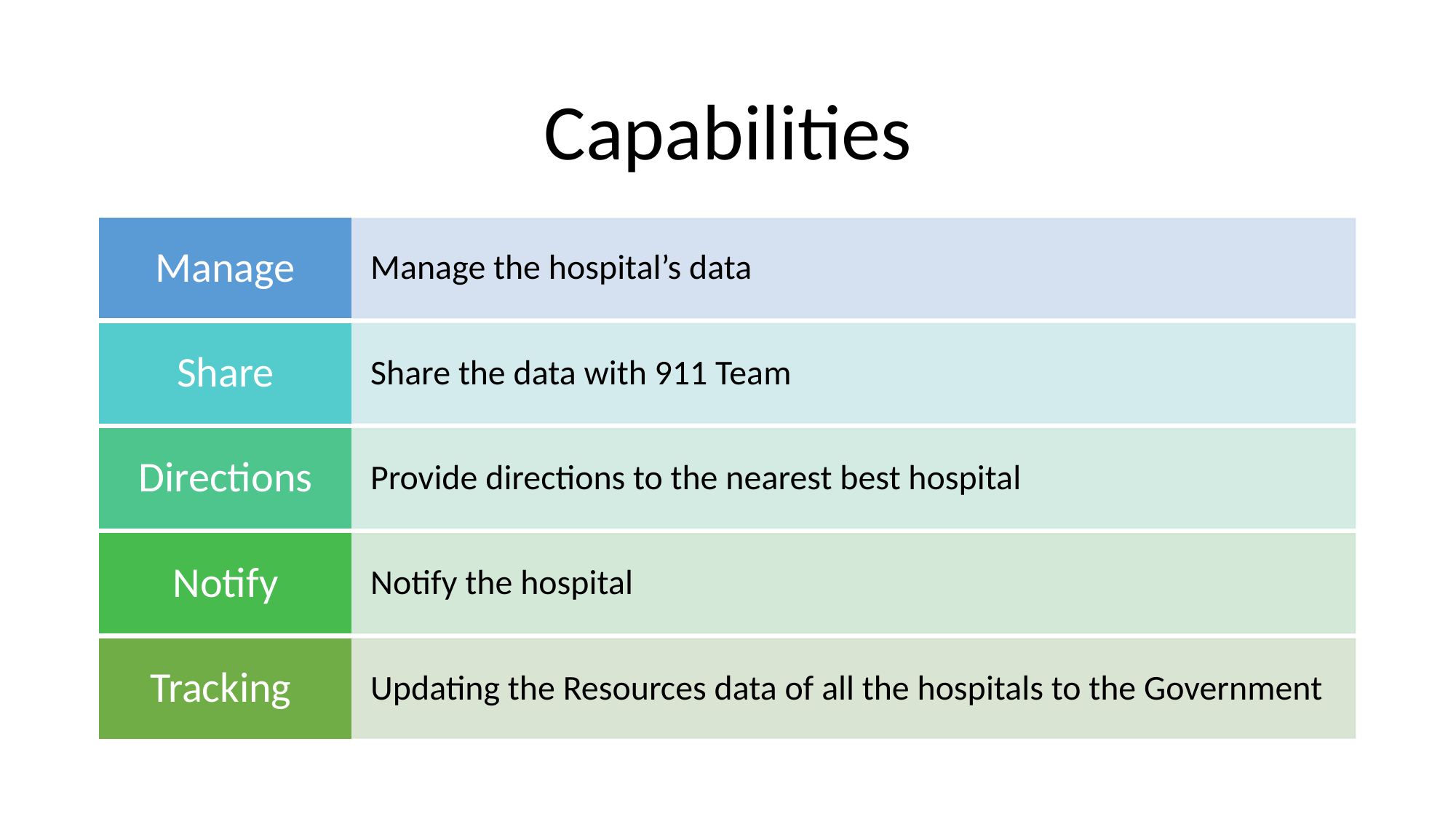

# Capabilities
Manage the hospital’s data
Manage
Share the data with 911 Team
Share
Provide directions to the nearest best hospital
Directions
Notify the hospital
Notify
Updating the Resources data of all the hospitals to the Government
Tracking